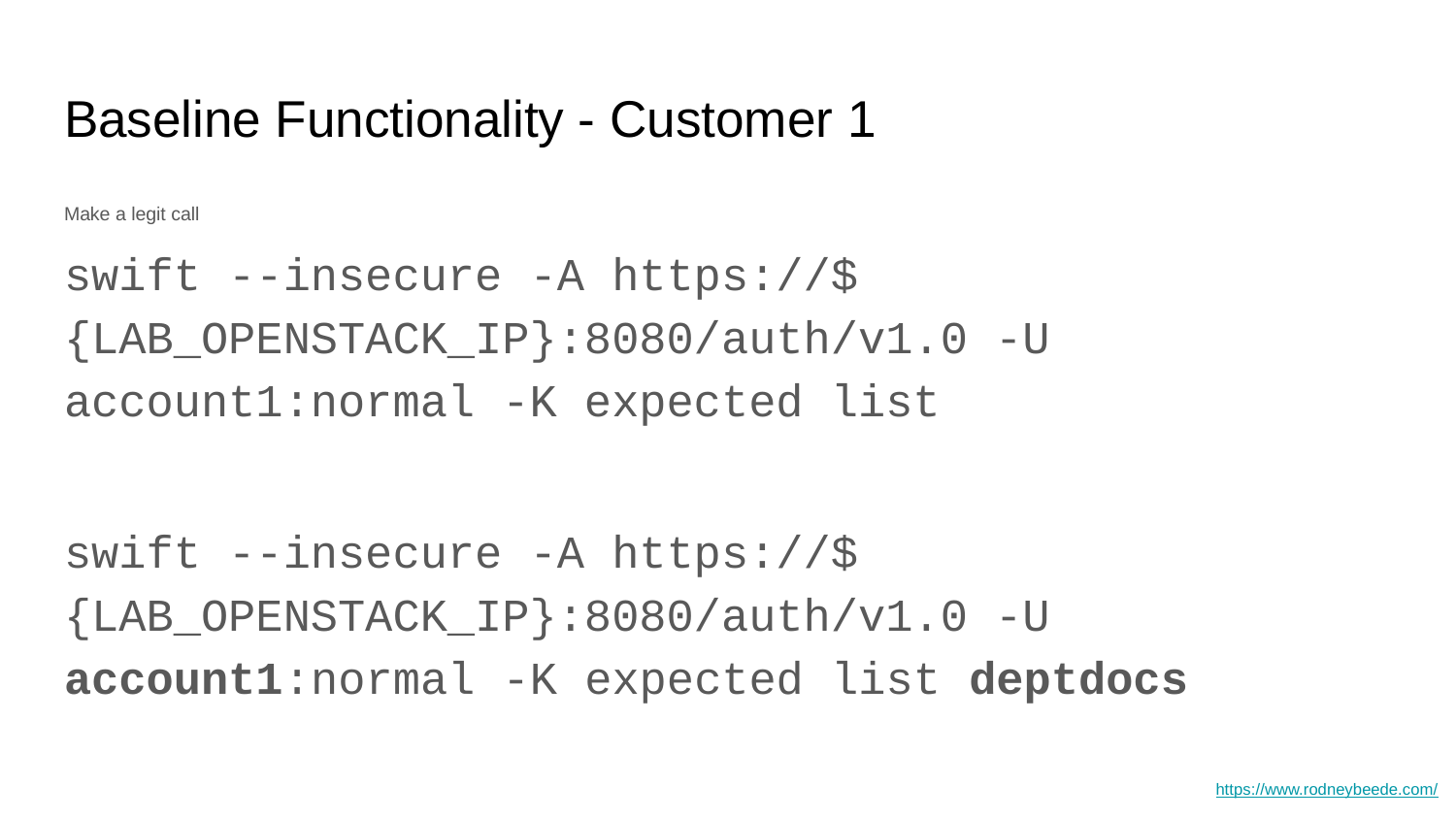

# Baseline Functionality - Customer 1
Make a legit call
swift --insecure -A https://${LAB_OPENSTACK_IP}:8080/auth/v1.0 -U account1:normal -K expected list

swift --insecure -A https://${LAB_OPENSTACK_IP}:8080/auth/v1.0 -U account1:normal -K expected list deptdocs